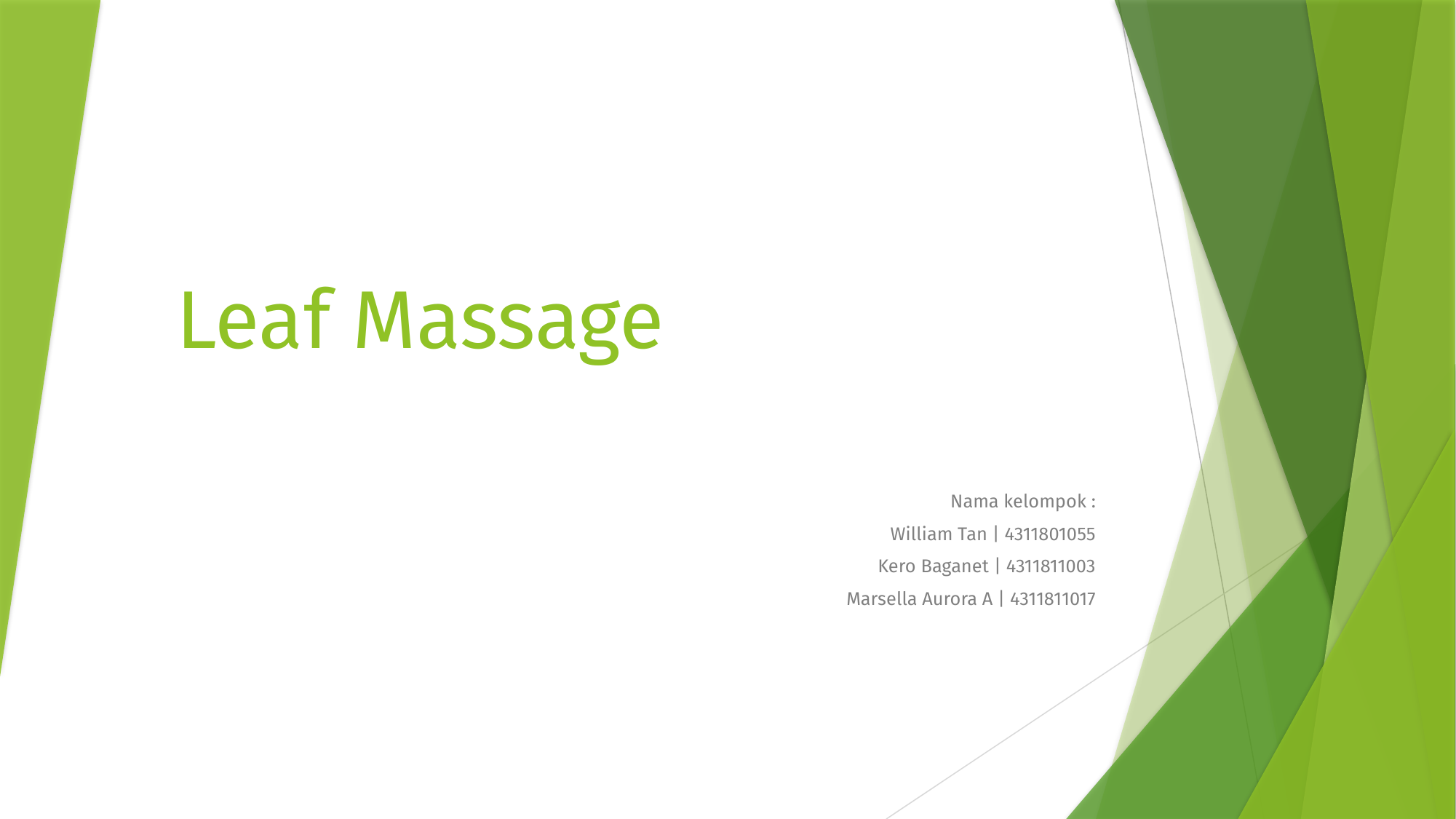

# Leaf Massage
Nama kelompok :
William Tan | 4311801055
Kero Baganet | 4311811003
Marsella Aurora A | 4311811017